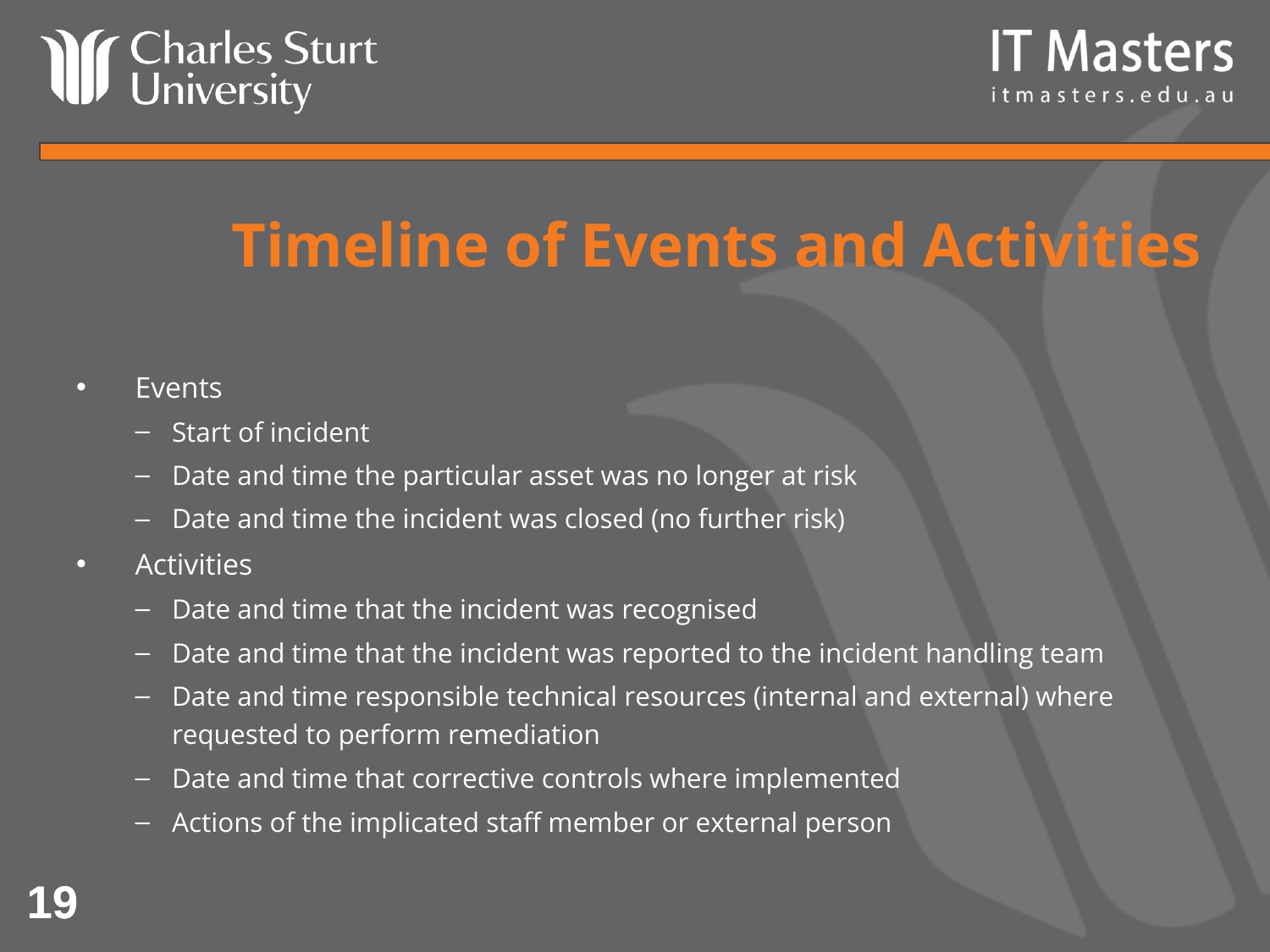

# Timeline of Events and Activities
Events
Start of incident
Date and time the particular asset was no longer at risk
Date and time the incident was closed (no further risk)
Activities
Date and time that the incident was recognised
Date and time that the incident was reported to the incident handling team
Date and time responsible technical resources (internal and external) where requested to perform remediation
Date and time that corrective controls where implemented
Actions of the implicated staff member or external person